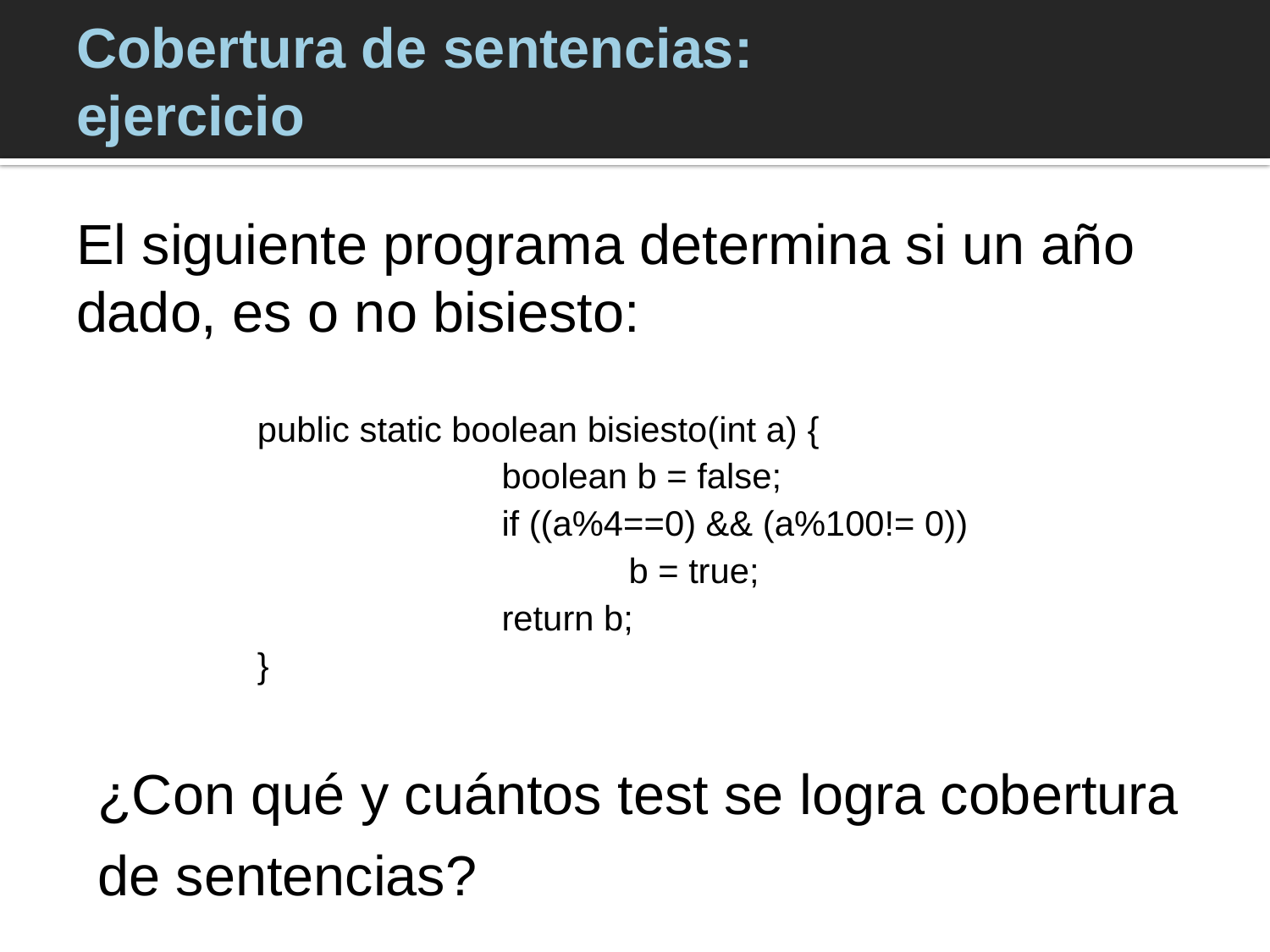

# Cobertura de sentencias: ejercicio
El siguiente programa determina si un año dado, es o no bisiesto:
 public static boolean bisiesto(int a) {
 		boolean b = false;
  		if ((a%4==0) && (a%100!= 0))
    			b = true;
  		return b;
 }
¿Con qué y cuántos test se logra cobertura de sentencias?